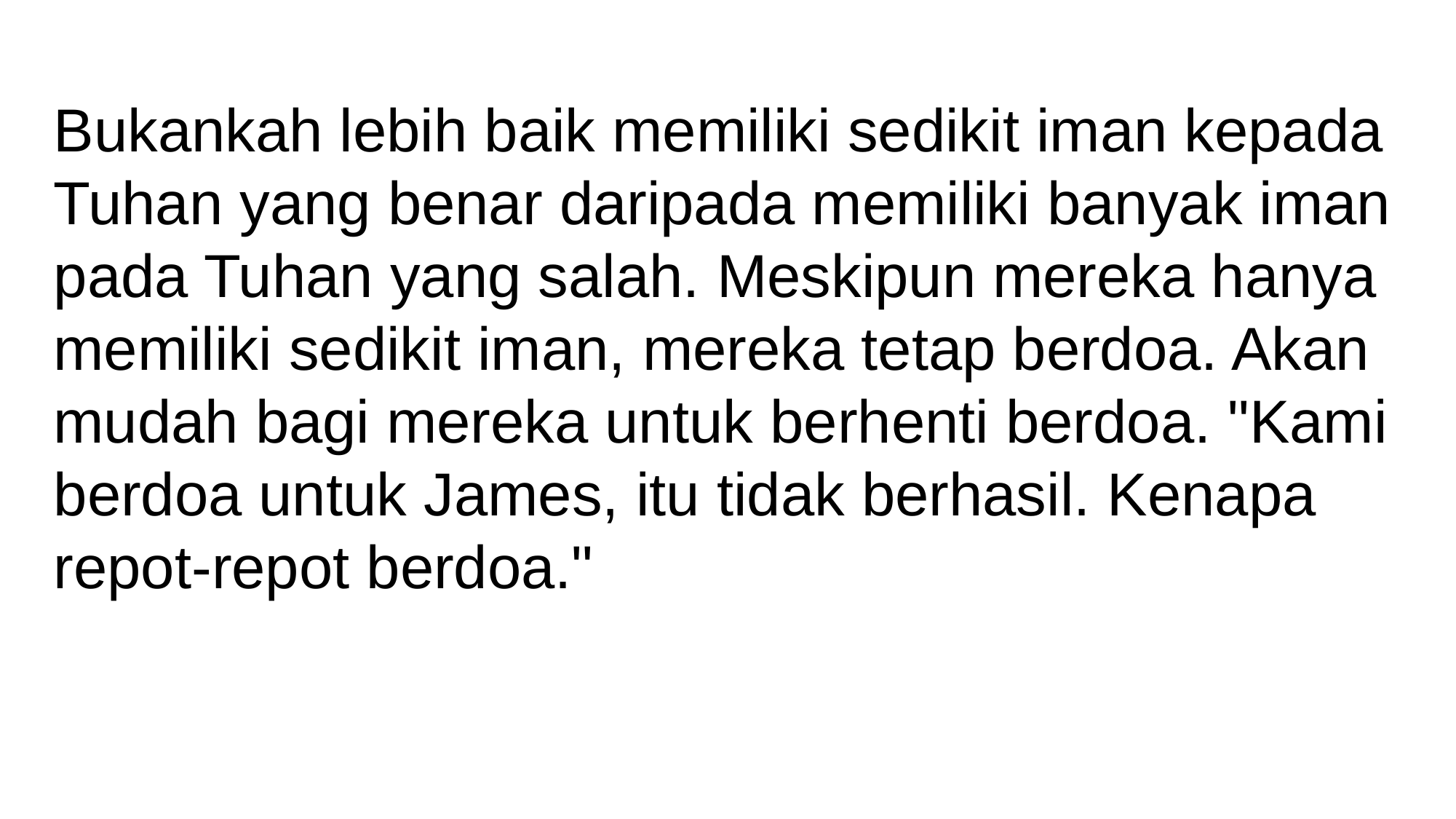

Bukankah lebih baik memiliki sedikit iman kepada Tuhan yang benar daripada memiliki banyak iman pada Tuhan yang salah. Meskipun mereka hanya memiliki sedikit iman, mereka tetap berdoa. Akan mudah bagi mereka untuk berhenti berdoa. "Kami berdoa untuk James, itu tidak berhasil. Kenapa repot-repot berdoa."